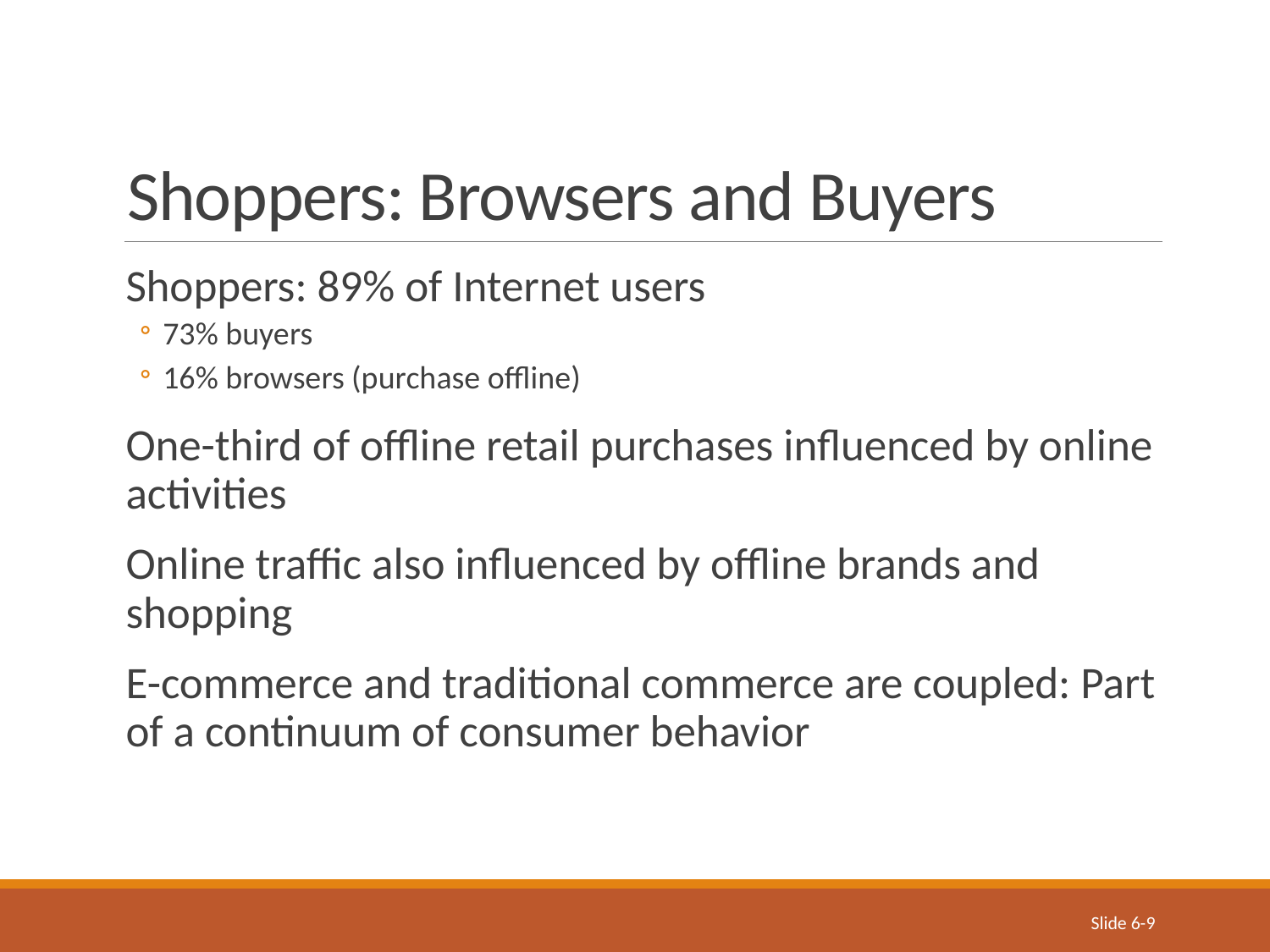

# Shoppers: Browsers and Buyers
Shoppers: 89% of Internet users
73% buyers
16% browsers (purchase offline)
One-third of offline retail purchases influenced by online activities
Online traffic also influenced by offline brands and shopping
E-commerce and traditional commerce are coupled: Part of a continuum of consumer behavior
Slide 6-9